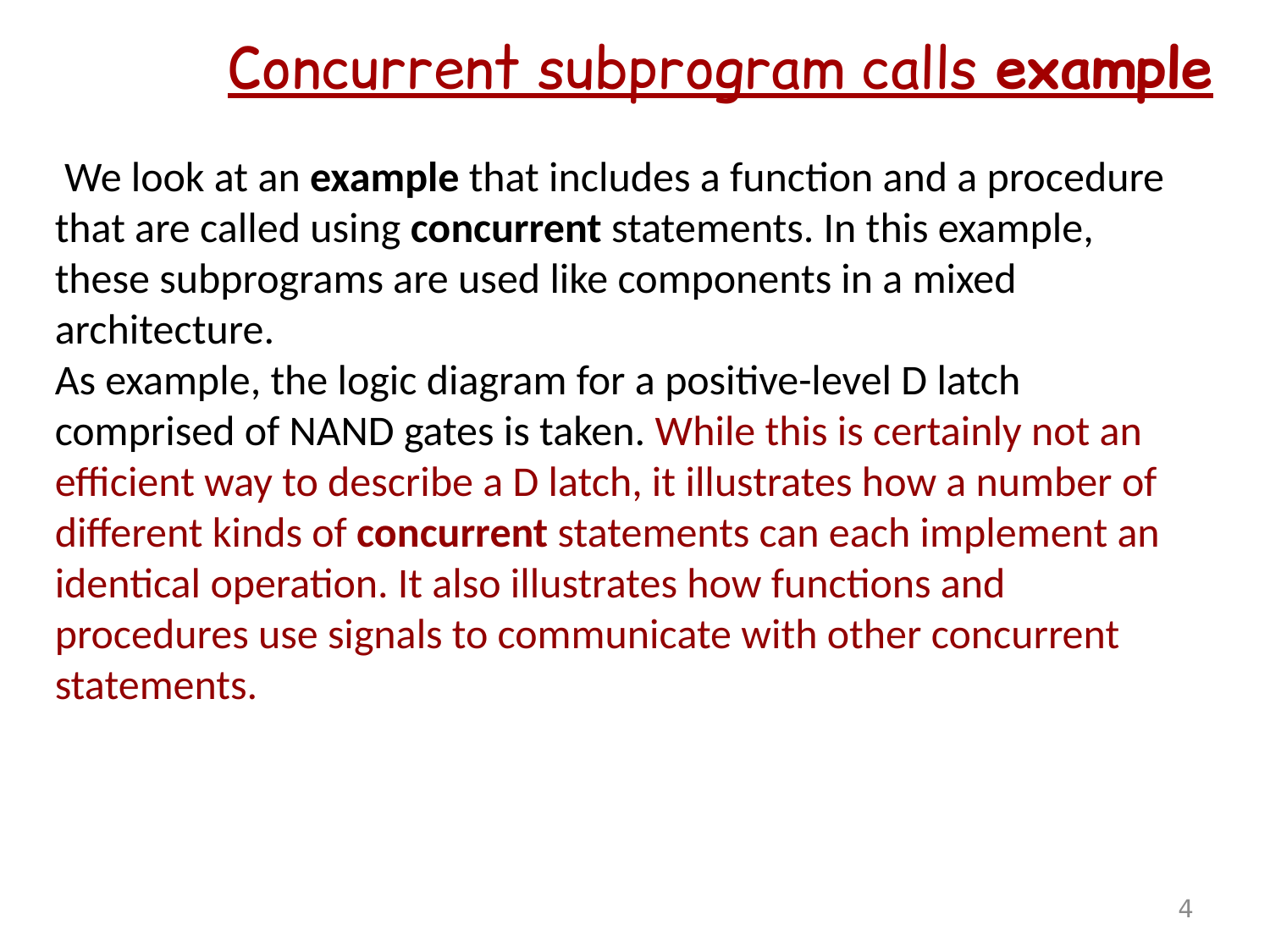

# Concurrent subprogram calls example
 We look at an example that includes a function and a procedure that are called using concurrent statements. In this example, these subprograms are used like components in a mixed architecture.
As example, the logic diagram for a positive-level D latch comprised of NAND gates is taken. While this is certainly not an efficient way to describe a D latch, it illustrates how a number of different kinds of concurrent statements can each implement an identical operation. It also illustrates how functions and procedures use signals to communicate with other concurrent statements.

4